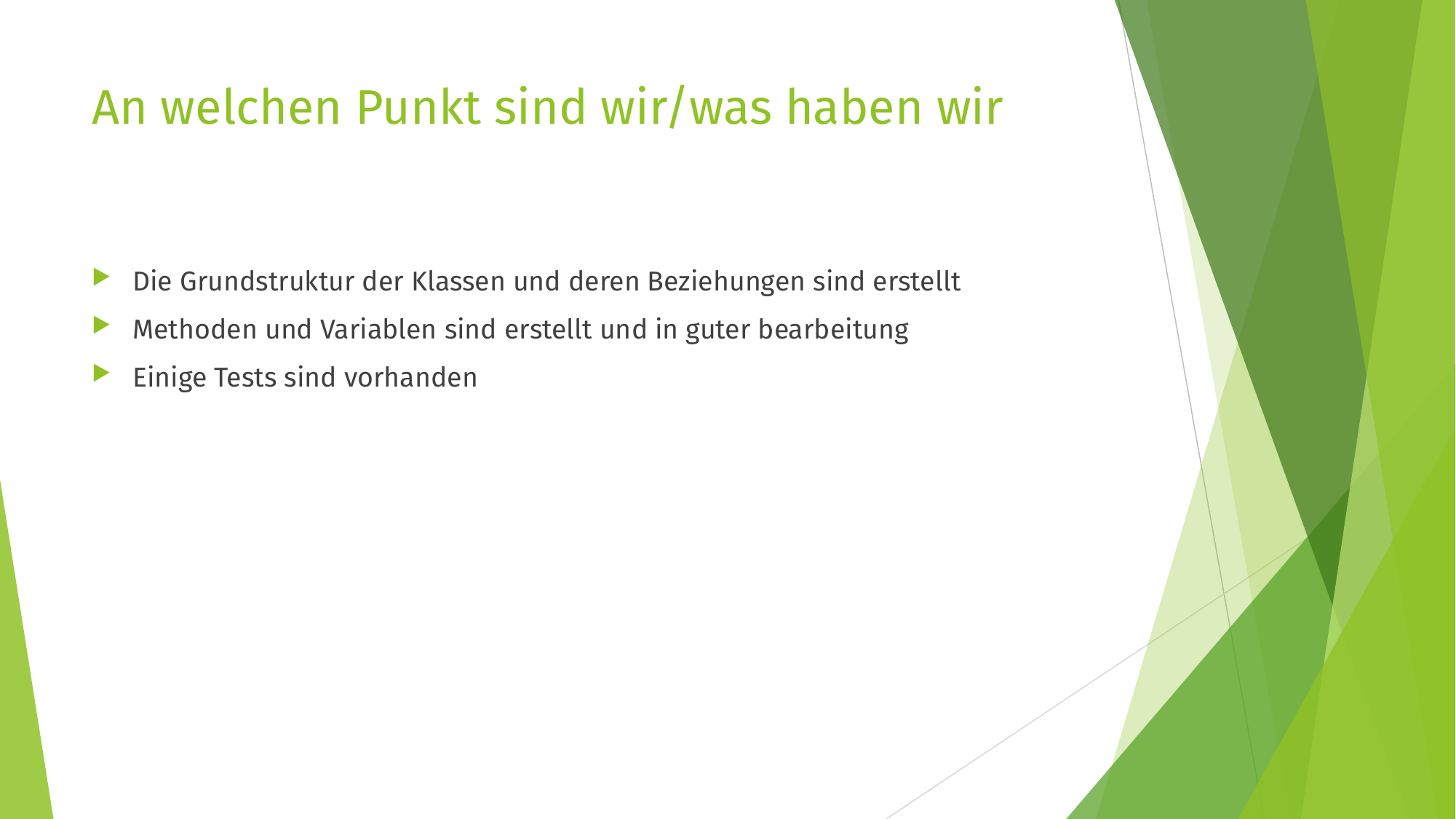

# An welchen Punkt sind wir/was haben wir
Die Grundstruktur der Klassen und deren Beziehungen sind erstellt
Methoden und Variablen sind erstellt und in guter bearbeitung
Einige Tests sind vorhanden